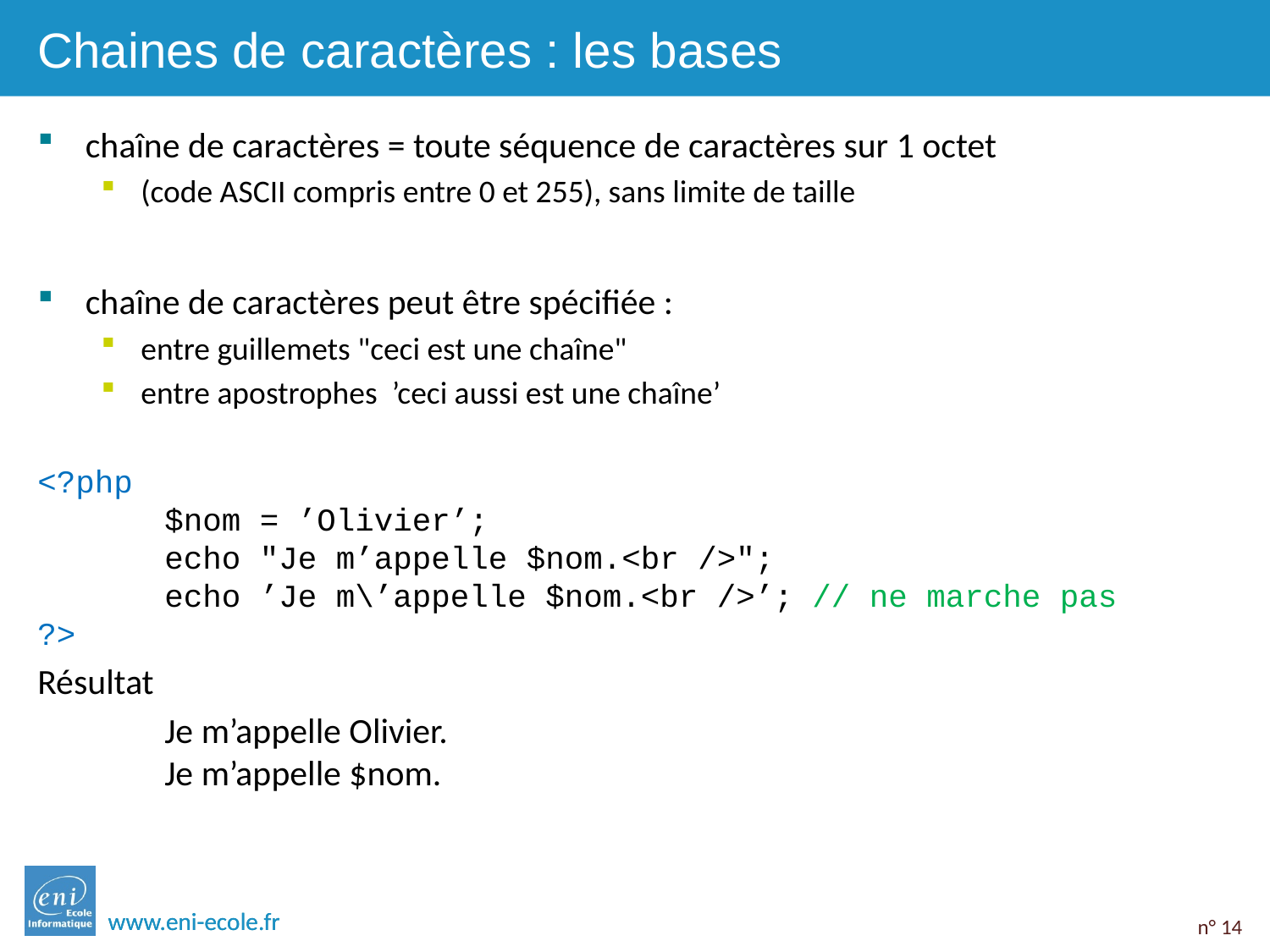

# Chaines de caractères : les bases
chaîne de caractères = toute séquence de caractères sur 1 octet
(code ASCII compris entre 0 et 255), sans limite de taille

chaîne de caractères peut être spécifiée :
entre guillemets "ceci est une chaîne"
entre apostrophes  ’ceci aussi est une chaîne’

<?php
	$nom = ’Olivier’;
	echo "Je m’appelle $nom.<br />";
	echo ’Je m\’appelle $nom.<br />’; // ne marche pas
?>
Résultat
	Je m’appelle Olivier.
	Je m’appelle $nom.